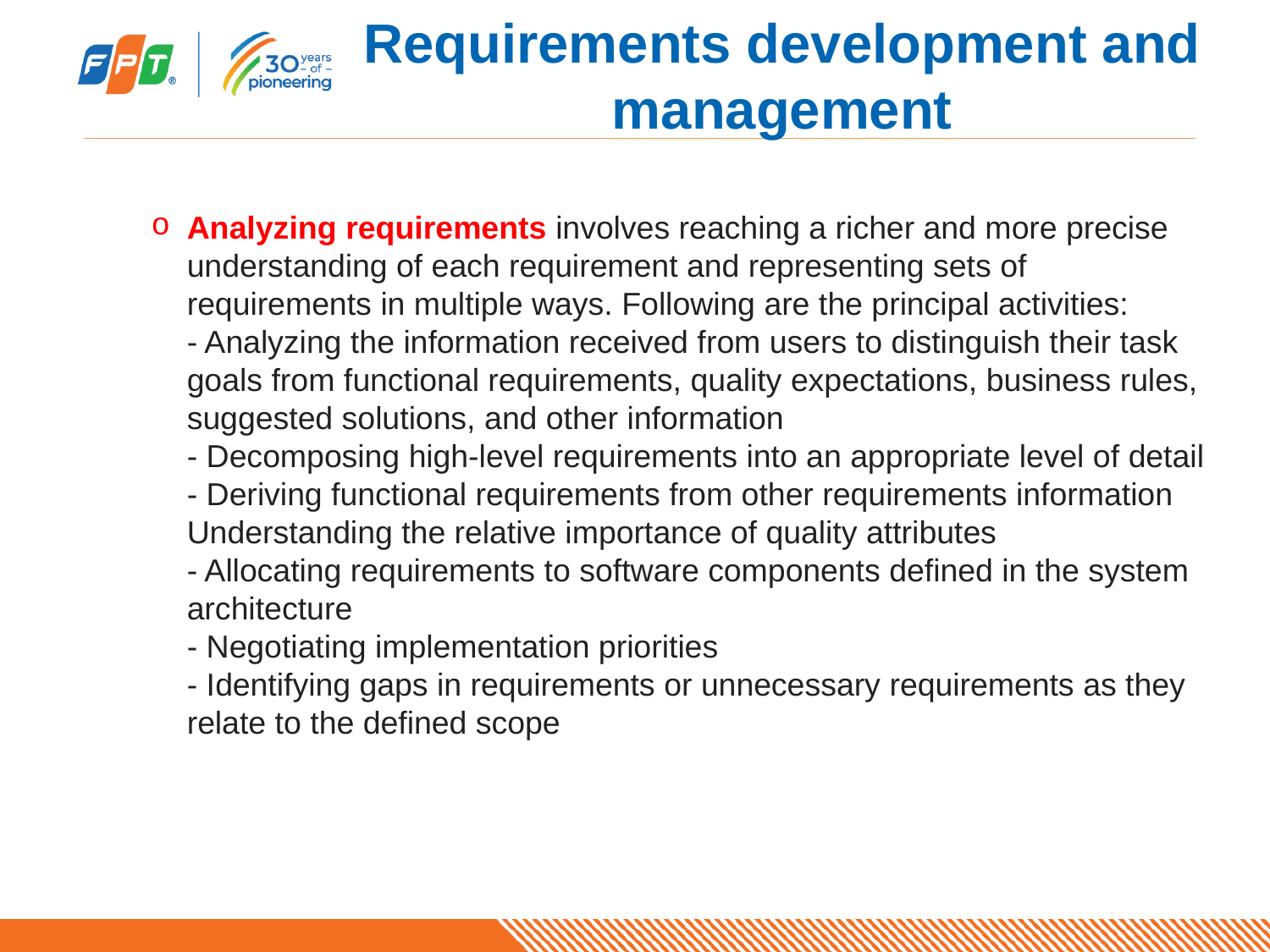

# Requirements development and management
Analyzing requirements involves reaching a richer and more precise understanding of each requirement and representing sets of requirements in multiple ways. Following are the principal activities:
- Analyzing the information received from users to distinguish their task goals from functional requirements, quality expectations, business rules, suggested solutions, and other information
- Decomposing high-level requirements into an appropriate level of detail
- Deriving functional requirements from other requirements information
Understanding the relative importance of quality attributes
- Allocating requirements to software components defined in the system architecture
- Negotiating implementation priorities
- Identifying gaps in requirements or unnecessary requirements as they relate to the defined scope